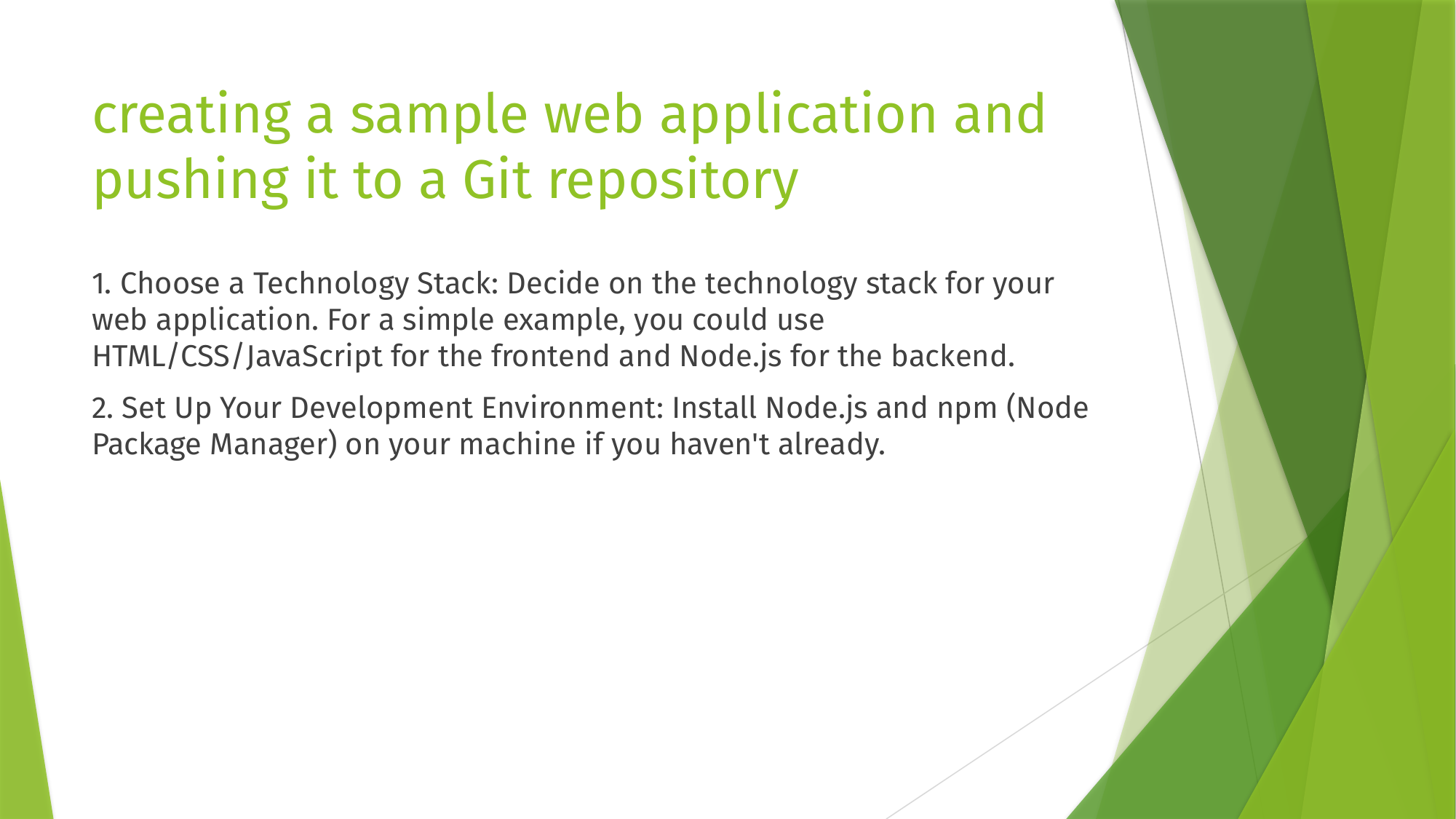

# creating a sample web application and pushing it to a Git repository
1. Choose a Technology Stack: Decide on the technology stack for your web application. For a simple example, you could use HTML/CSS/JavaScript for the frontend and Node.js for the backend.
2. Set Up Your Development Environment: Install Node.js and npm (Node Package Manager) on your machine if you haven't already.